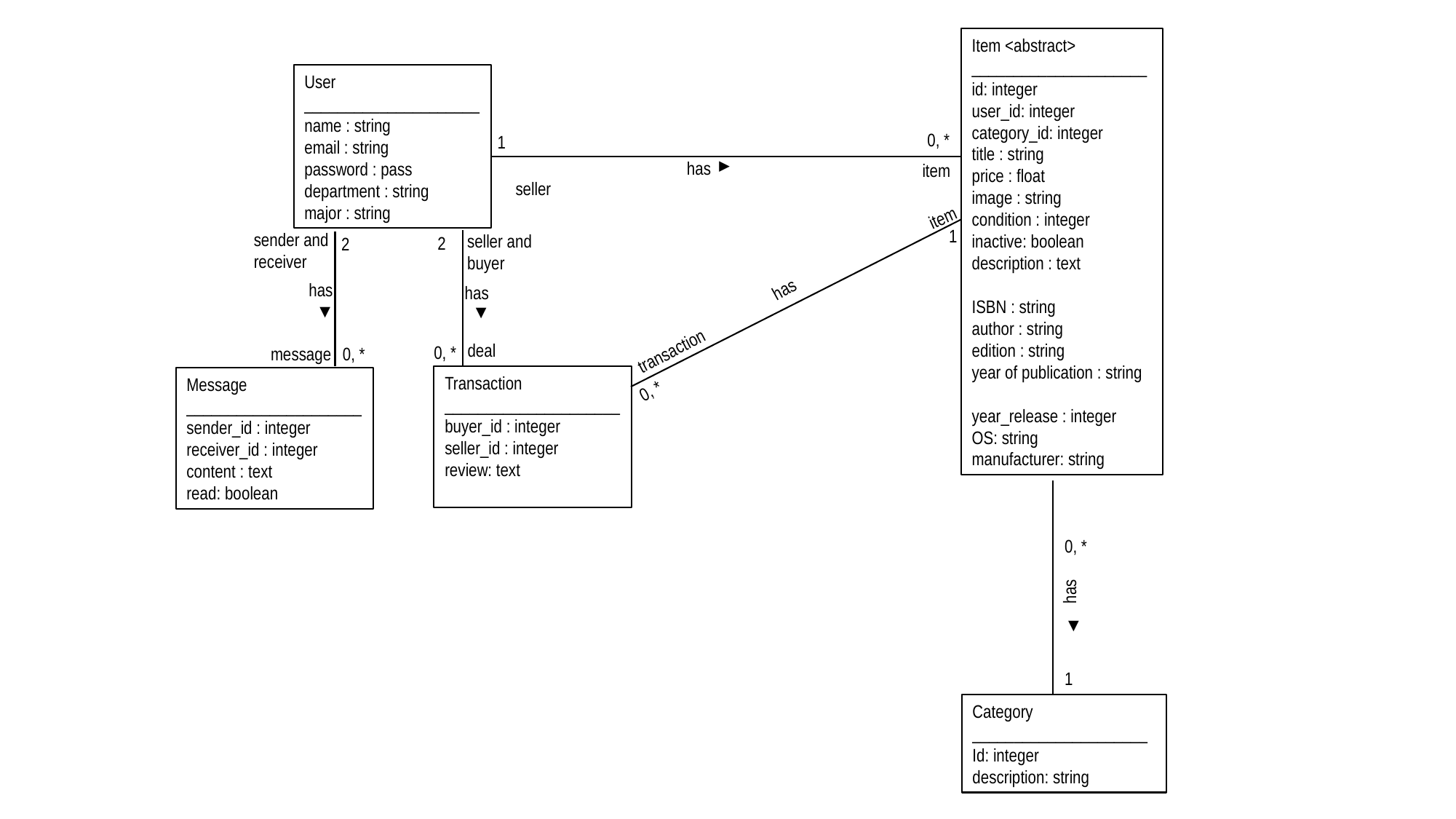

Item <abstract>
_____________________
id: integer
user_id: integer
category_id: integer
title : string
price : float
image : string
condition : integer
inactive: boolean
description : text

ISBN : string
author : string
edition : string
year of publication : string

year_release : integer
OS: string
manufacturer: string
User
_____________________
name : string
email : string
password : pass
department : string
major : string
0, *
1
▼
has
item
seller
item
1
sender and  receiver
seller and  buyer
2
2
has
has
▼
has
▼
transaction
deal
0, *
message
0, *
Transaction
_____________________buyer_id : integer
seller_id : integer
review: text

Message
_____________________
sender_id : integer
receiver_id : integer
content : text
read: boolean
0, *
0, *
has
▼
1
Category
_____________________
Id: integer
description: string